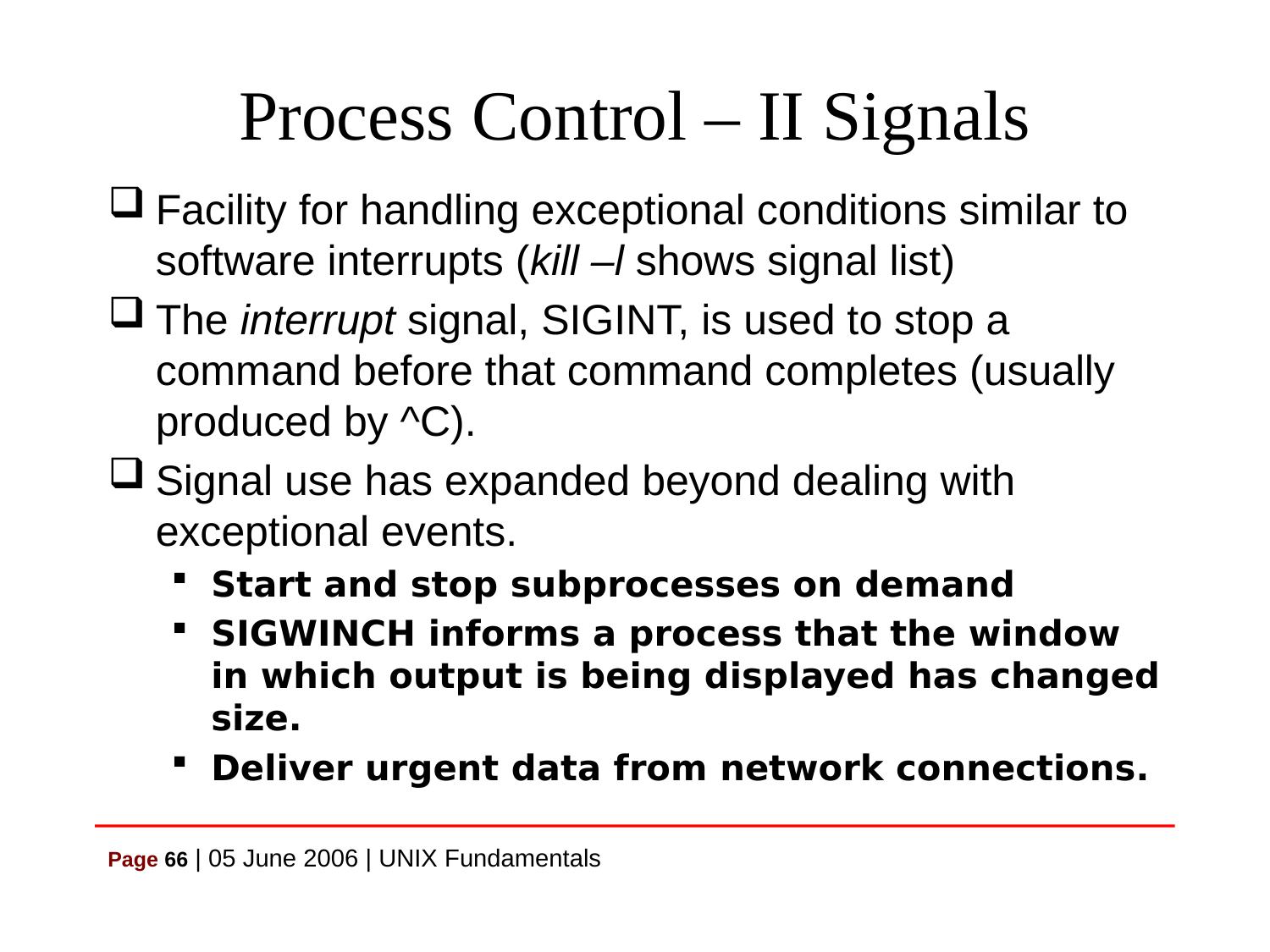

# Process Control – II Signals
Facility for handling exceptional conditions similar to software interrupts (kill –l shows signal list)
The interrupt signal, SIGINT, is used to stop a command before that command completes (usually produced by ^C).
Signal use has expanded beyond dealing with exceptional events.
Start and stop subprocesses on demand
SIGWINCH informs a process that the window in which output is being displayed has changed size.
Deliver urgent data from network connections.
Page 66 | 05 June 2006 | UNIX Fundamentals